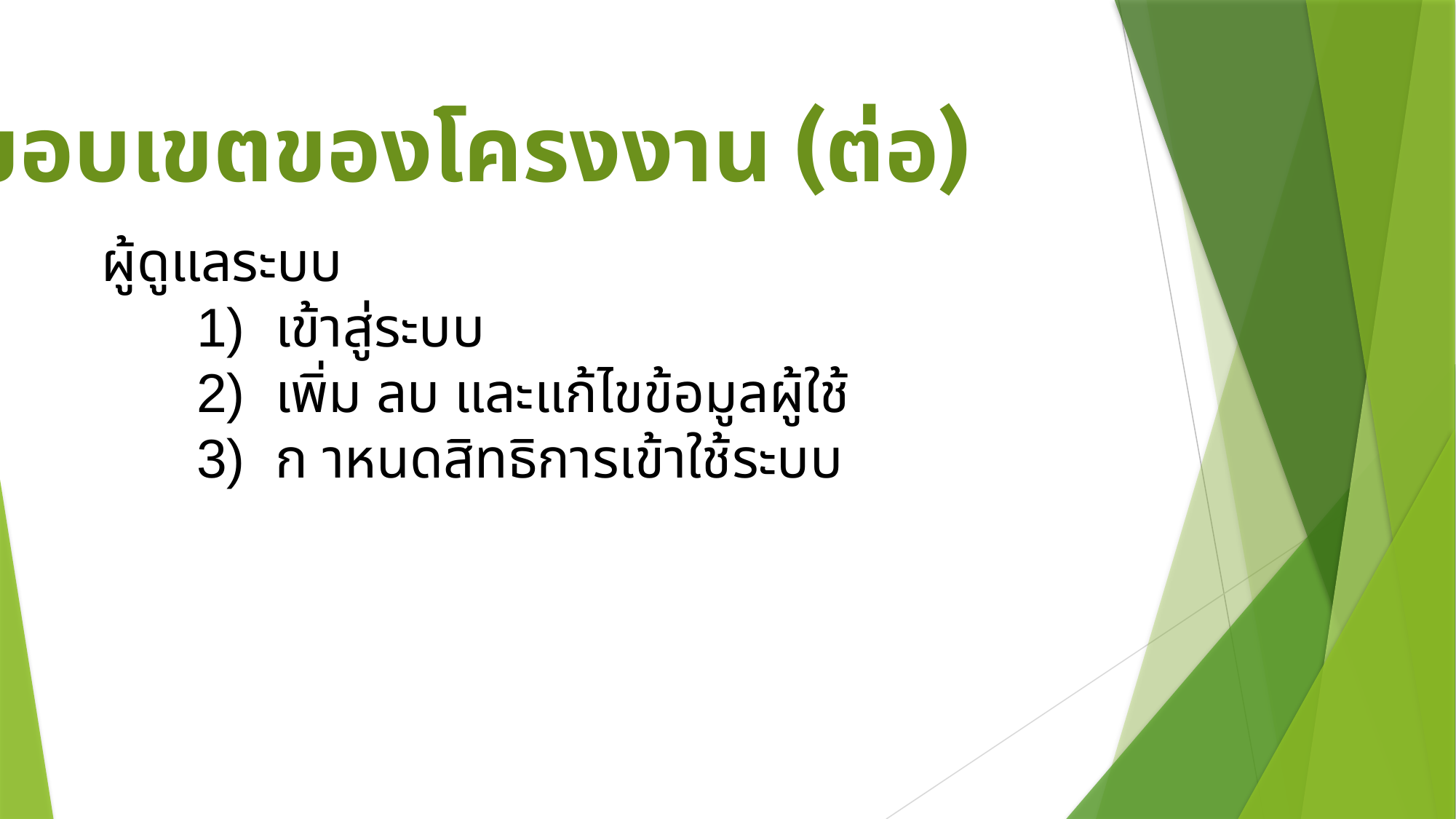

ขอบเขตของโครงงาน (ต่อ)
 ผู้ดูแลระบบ
	1)  เข้าสู่ระบบ
	2)  เพิ่ม ลบ และแก้ไขข้อมูลผู้ใช้
	3)  ก าหนดสิทธิการเข้าใช้ระบบ